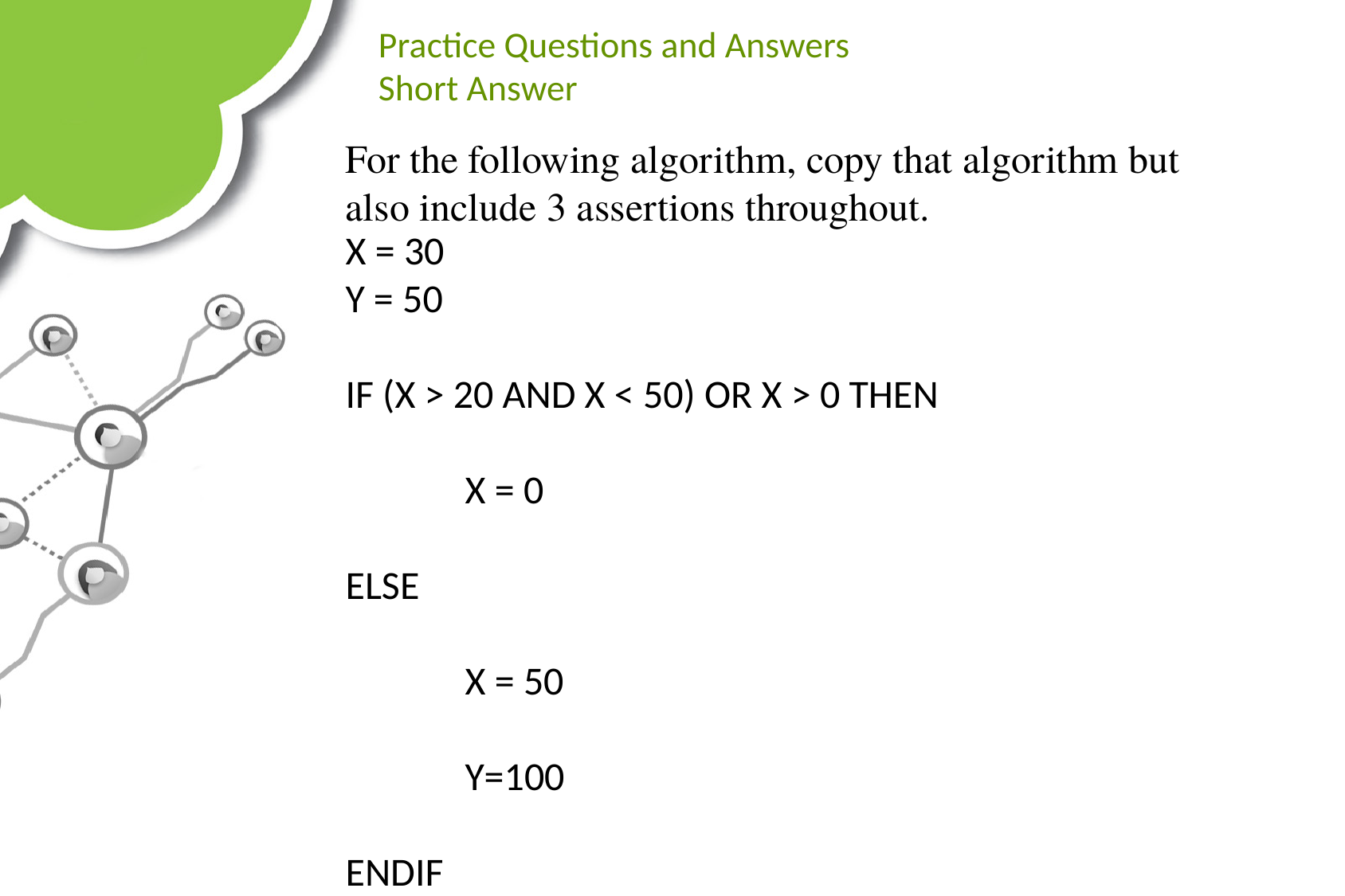

# Practice Questions and Answers Short Answer
For the following algorithm, copy that algorithm but also include 3 assertions throughout.
X = 30
Y = 50

IF (X > 20 AND X < 50) OR X > 0 THEN

	X = 0

ELSE

	X = 50

	Y=100

ENDIF